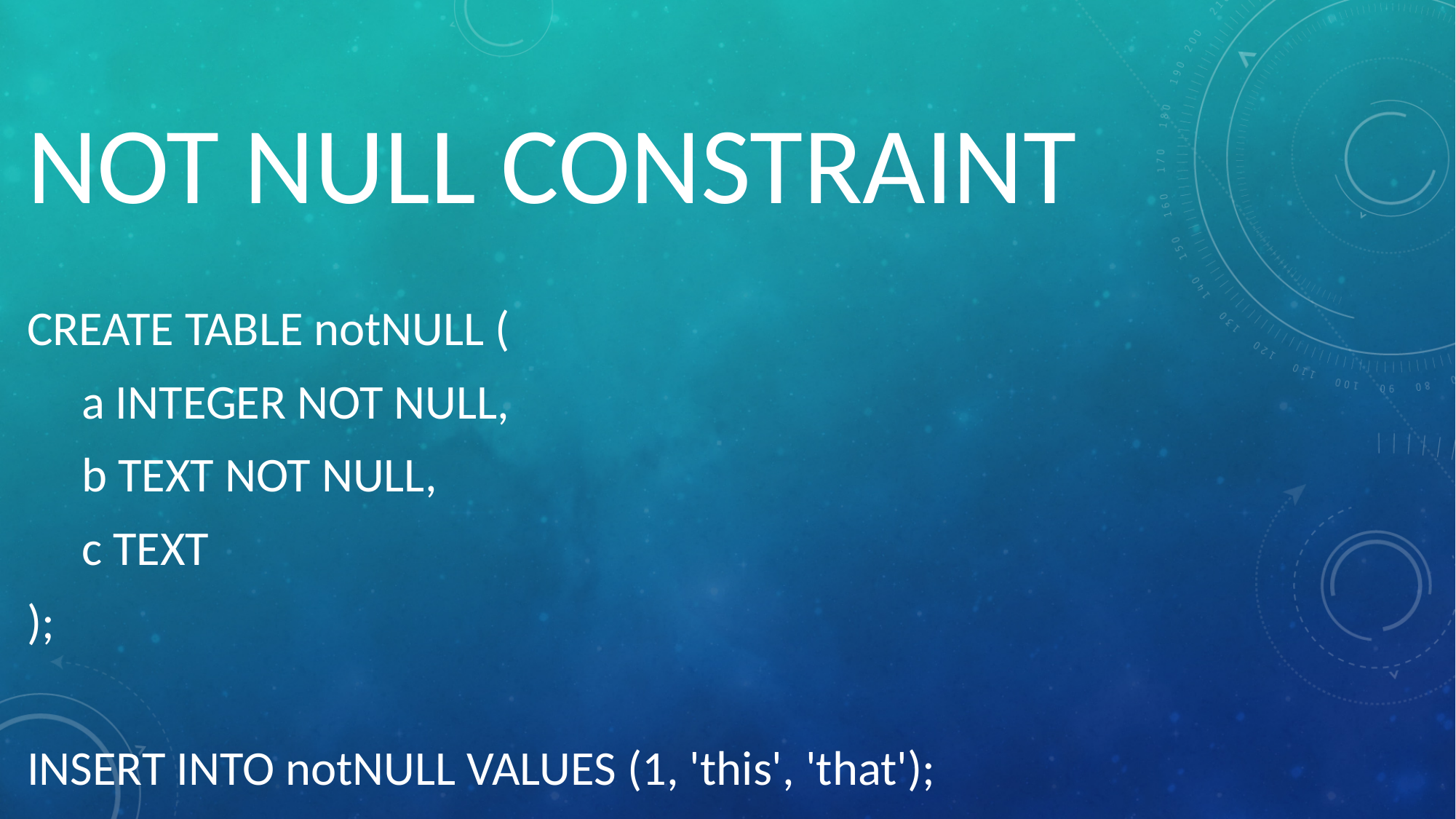

# NOT NULL CONSTRAINT
CREATE TABLE notNULL (
a INTEGER NOT NULL,
b TEXT NOT NULL,
c TEXT
);

INSERT INTO notNULL VALUES (1, 'this', 'that');